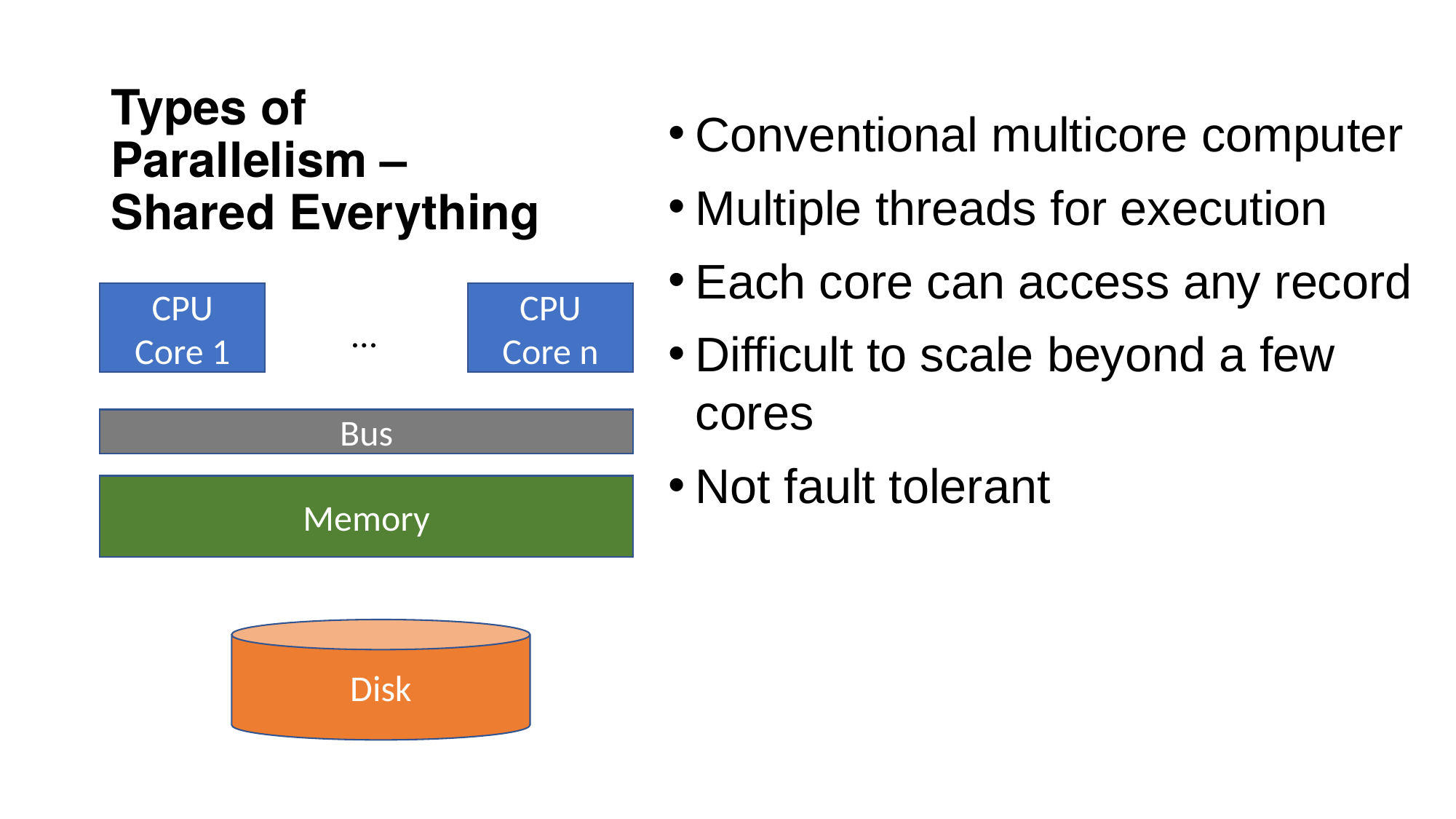

# Types of Parallelism – Shared Everything
Conventional multicore computer
Multiple threads for execution
Each core can access any record
Difficult to scale beyond a few cores
Not fault tolerant

CPU
Core 1
CPU
Core n
…
Bus
Memory
Disk